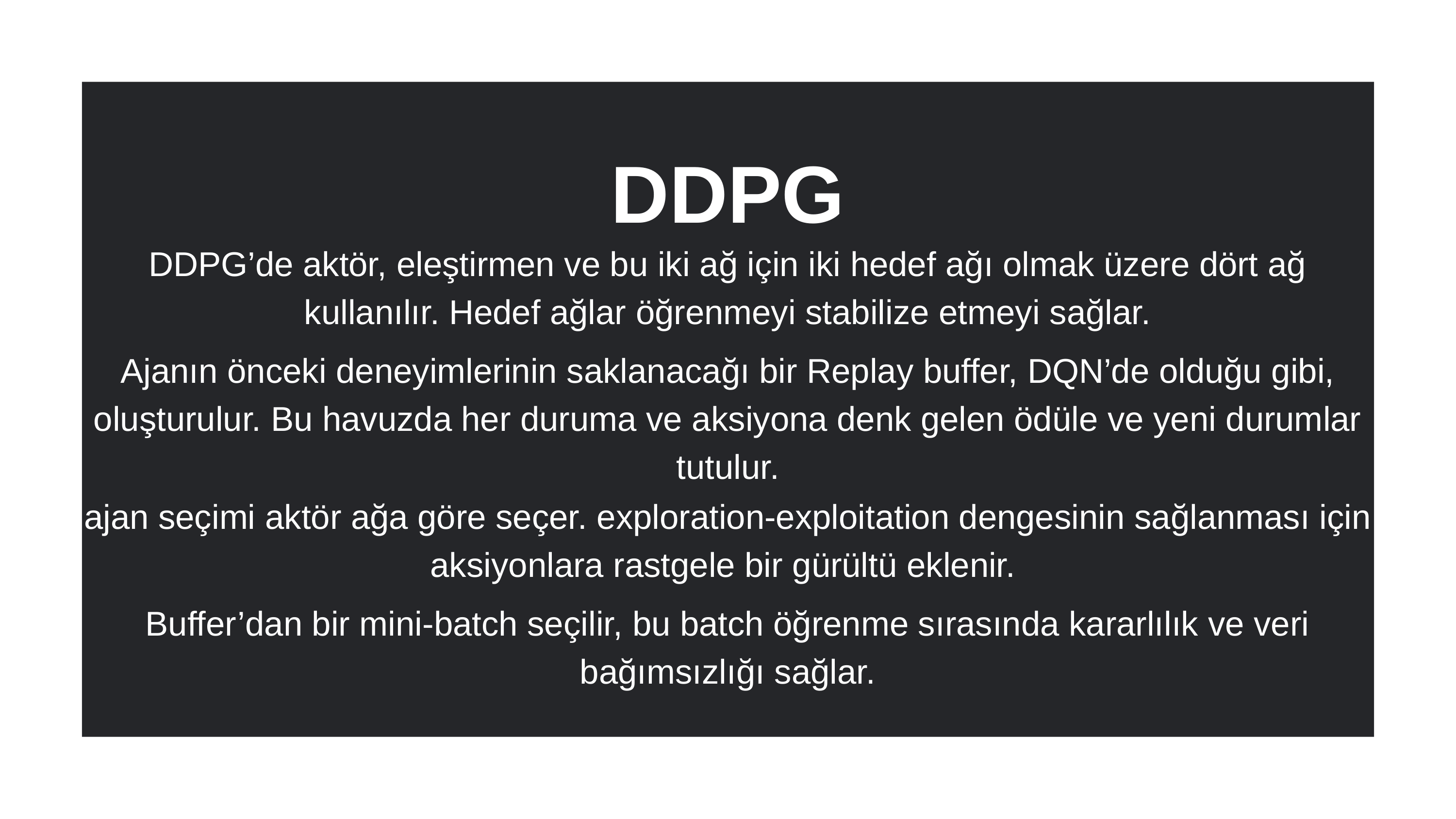

DDPG
DDPG’de aktör, eleştirmen ve bu iki ağ için iki hedef ağı olmak üzere dört ağ kullanılır. Hedef ağlar öğrenmeyi stabilize etmeyi sağlar.
Ajanın önceki deneyimlerinin saklanacağı bir Replay buffer, DQN’de olduğu gibi, oluşturulur. Bu havuzda her duruma ve aksiyona denk gelen ödüle ve yeni durumlar tutulur.

ajan seçimi aktör ağa göre seçer. exploration-exploitation dengesinin sağlanması için aksiyonlara rastgele bir gürültü eklenir.
Buffer’dan bir mini-batch seçilir, bu batch öğrenme sırasında kararlılık ve veri bağımsızlığı sağlar.